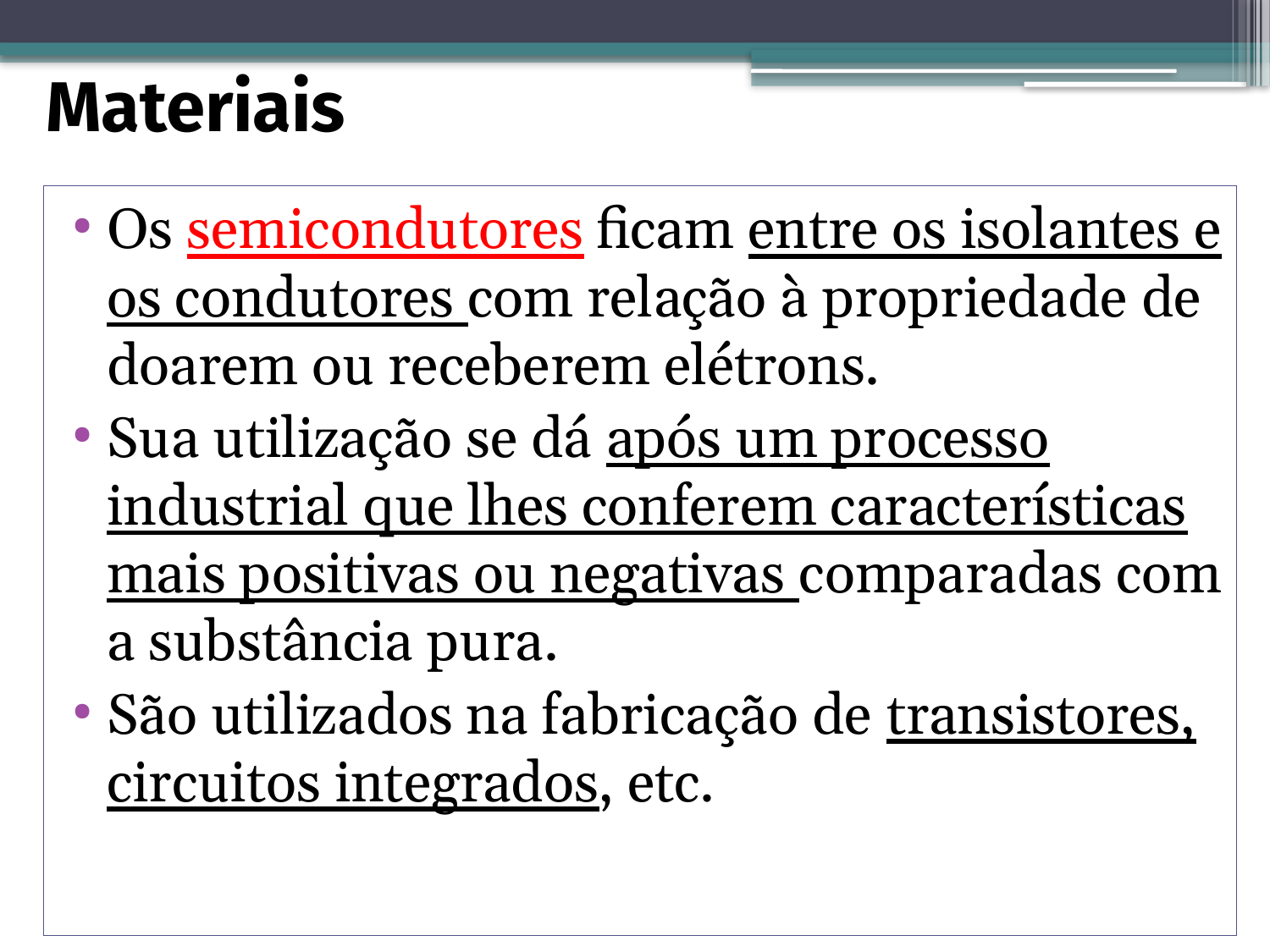

# Materiais
Os semicondutores ficam entre os isolantes e os condutores com relação à propriedade de doarem ou receberem elétrons.
Sua utilização se dá após um processo industrial que lhes conferem características mais positivas ou negativas comparadas com a substância pura.
São utilizados na fabricação de transistores, circuitos integrados, etc.